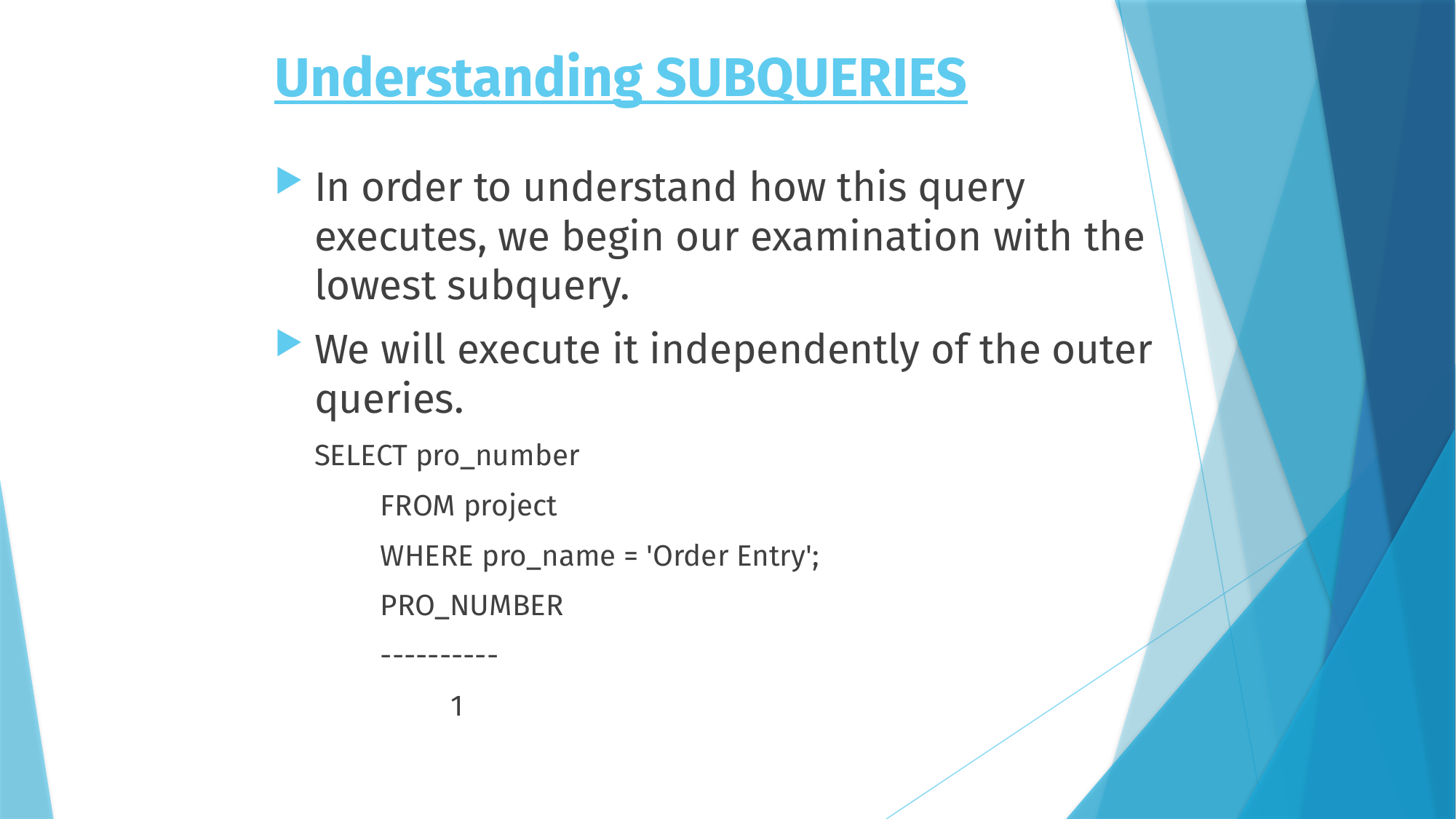

# Understanding SUBQUERIES
In order to understand how this query executes, we begin our examination with the lowest subquery.
We will execute it independently of the outer queries.
		SELECT pro_number
FROM project
WHERE pro_name = 'Order Entry';
PRO_NUMBER
----------
         1